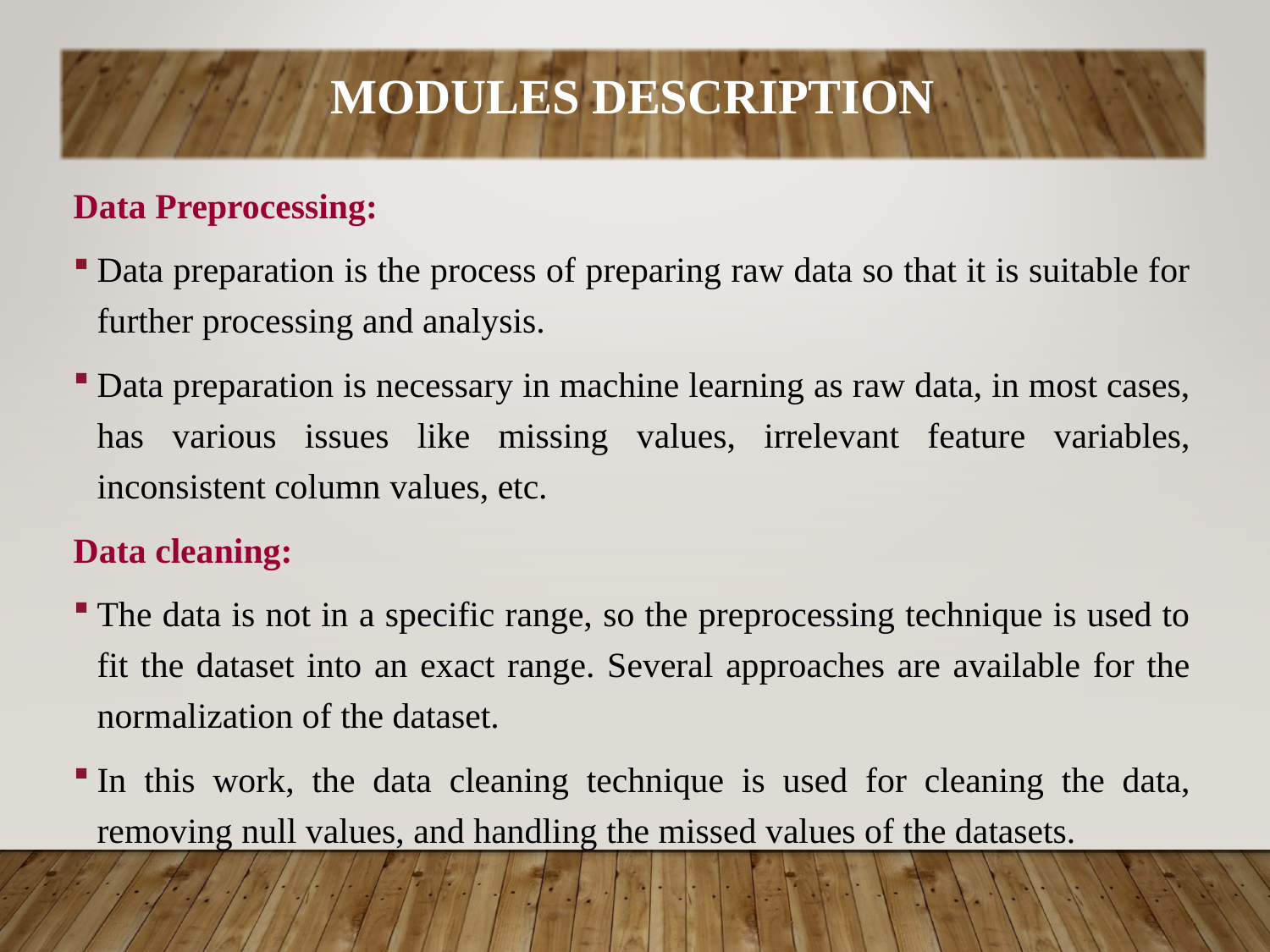

MODULES DESCRIPTION
Data Preprocessing:
Data preparation is the process of preparing raw data so that it is suitable for further processing and analysis.
Data preparation is necessary in machine learning as raw data, in most cases, has various issues like missing values, irrelevant feature variables, inconsistent column values, etc.
Data cleaning:
The data is not in a specific range, so the preprocessing technique is used to fit the dataset into an exact range. Several approaches are available for the normalization of the dataset.
In this work, the data cleaning technique is used for cleaning the data, removing null values, and handling the missed values of the datasets.